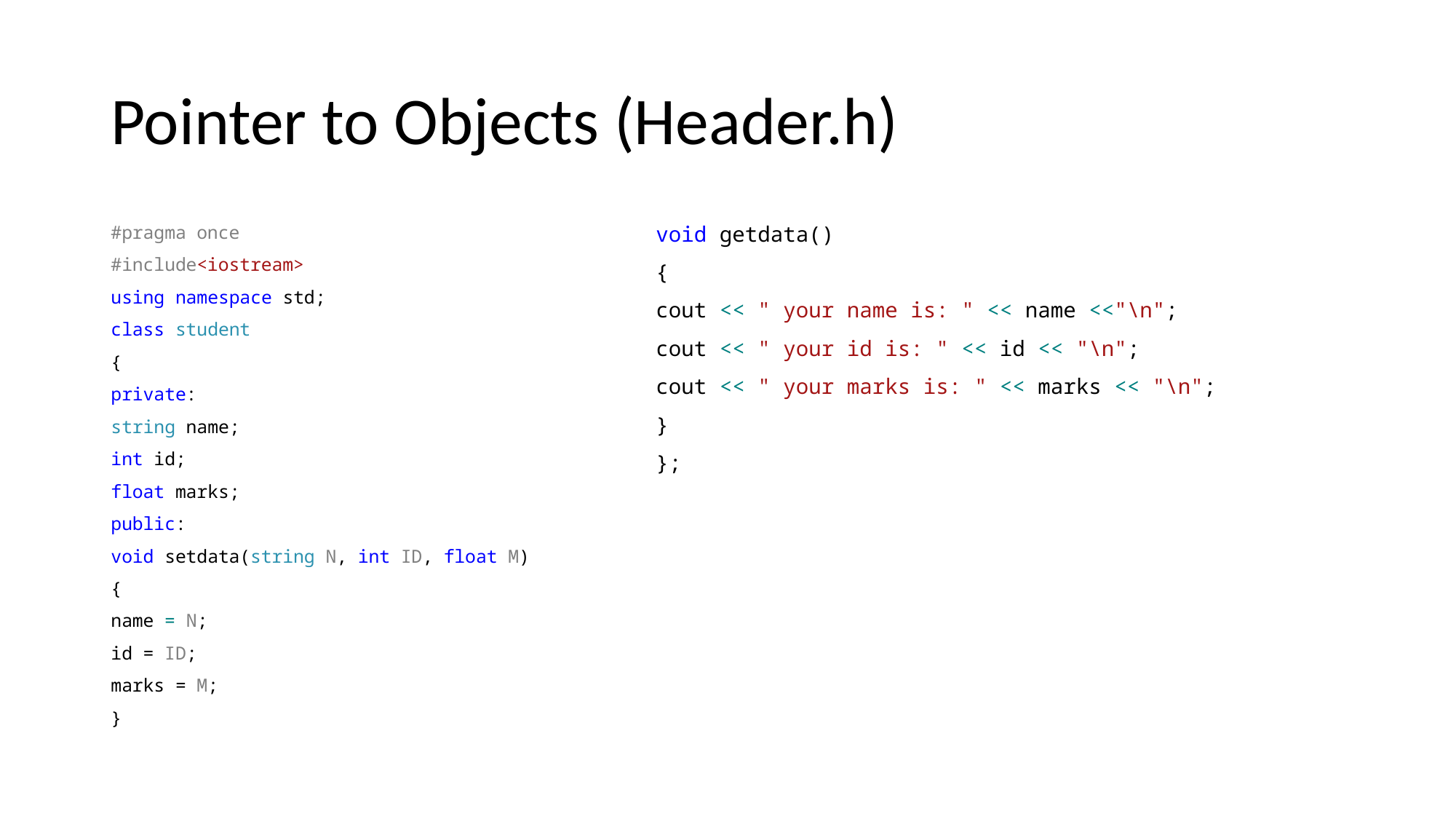

# Pointer to Objects (Header.h)
#pragma once
#include<iostream>
using namespace std;
class student
{
private:
string name;
int id;
float marks;
public:
void setdata(string N, int ID, float M)
{
name = N;
id = ID;
marks = M;
}
void getdata()
{
cout << " your name is: " << name <<"\n";
cout << " your id is: " << id << "\n";
cout << " your marks is: " << marks << "\n";
}
};